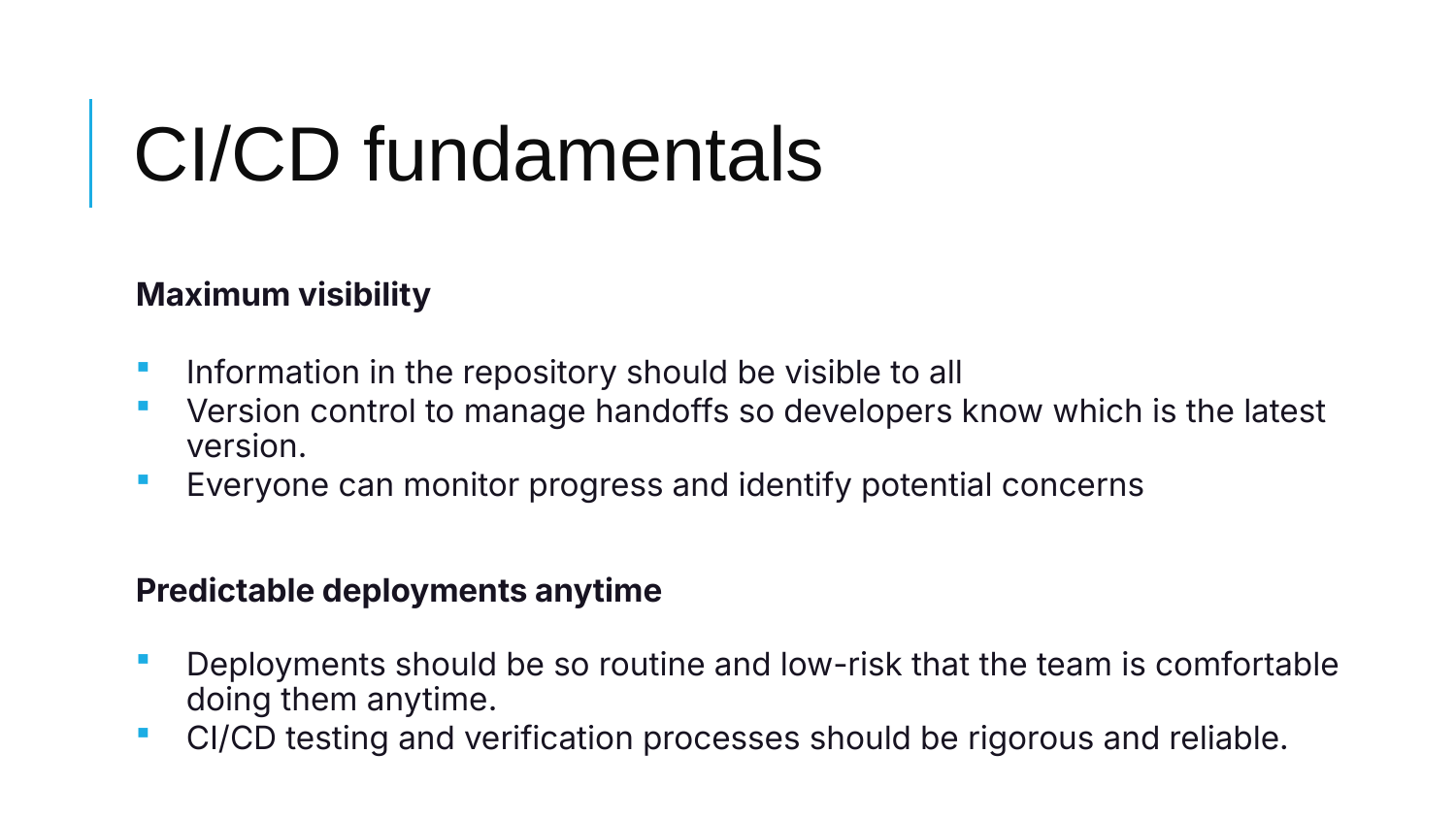

# CI/CD fundamentals
Maximum visibility
Information in the repository should be visible to all
Version control to manage handoffs so developers know which is the latest version.
Everyone can monitor progress and identify potential concerns

Predictable deployments anytime
Deployments should be so routine and low-risk that the team is comfortable doing them anytime.
CI/CD testing and verification processes should be rigorous and reliable.